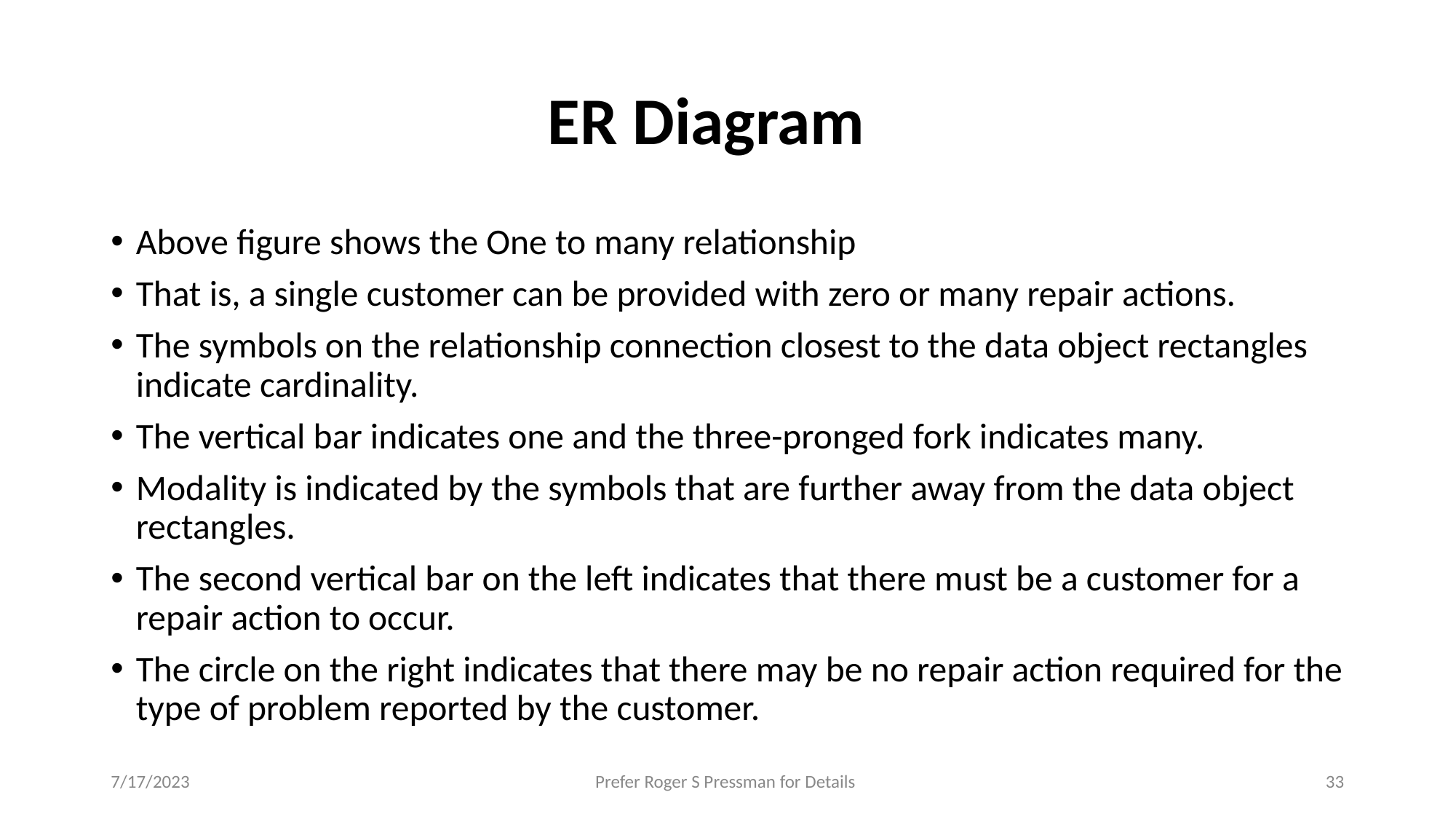

# ER Diagram
Above figure shows the One to many relationship
That is, a single customer can be provided with zero or many repair actions.
The symbols on the relationship connection closest to the data object rectangles indicate cardinality.
The vertical bar indicates one and the three-pronged fork indicates many.
Modality is indicated by the symbols that are further away from the data object rectangles.
The second vertical bar on the left indicates that there must be a customer for a repair action to occur.
The circle on the right indicates that there may be no repair action required for the type of problem reported by the customer.
7/17/2023
Prefer Roger S Pressman for Details
33